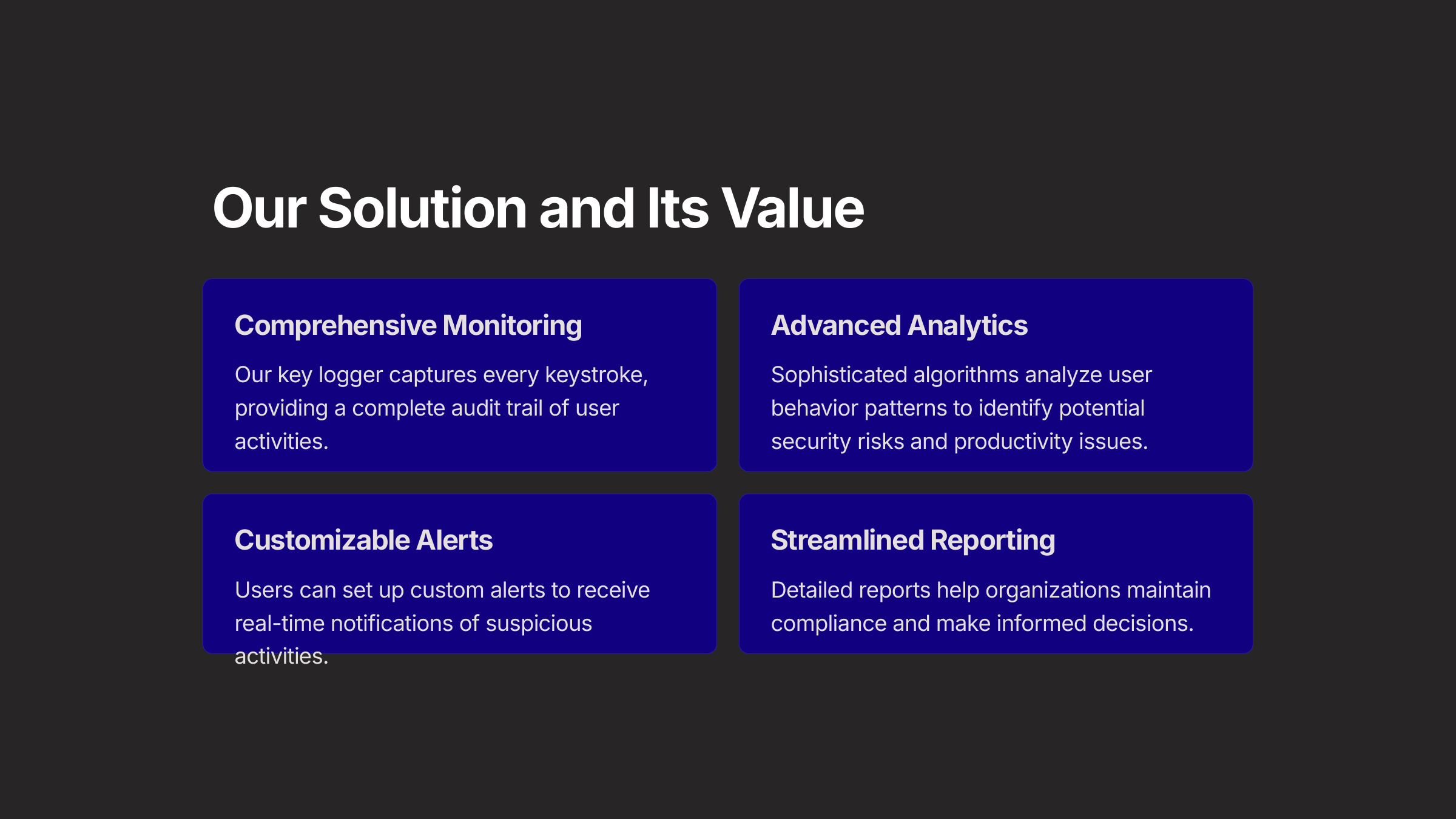

Our Solution and Its Value

Comprehensive Monitoring
Advanced Analytics
Our key logger captures every keystroke, providing a complete audit trail of user activities.
Sophisticated algorithms analyze user behavior patterns to identify potential security risks and productivity issues.

Customizable Alerts
Streamlined Reporting
Users can set up custom alerts to receive real-time notifications of suspicious activities.
Detailed reports help organizations maintain compliance and make informed decisions.